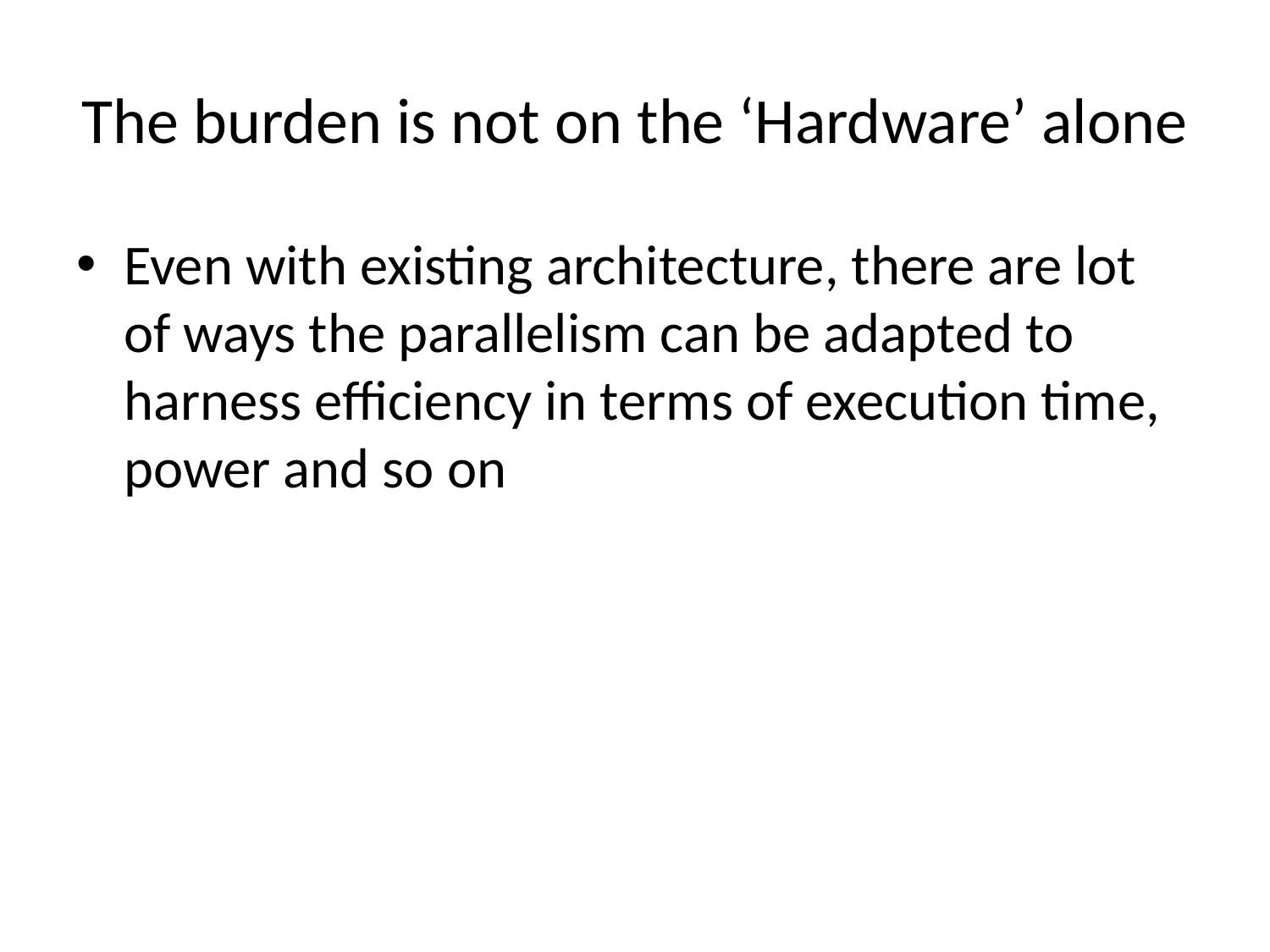

# The burden is not on the ‘Hardware’ alone
Even with existing architecture, there are lot of ways the parallelism can be adapted to harness efficiency in terms of execution time, power and so on